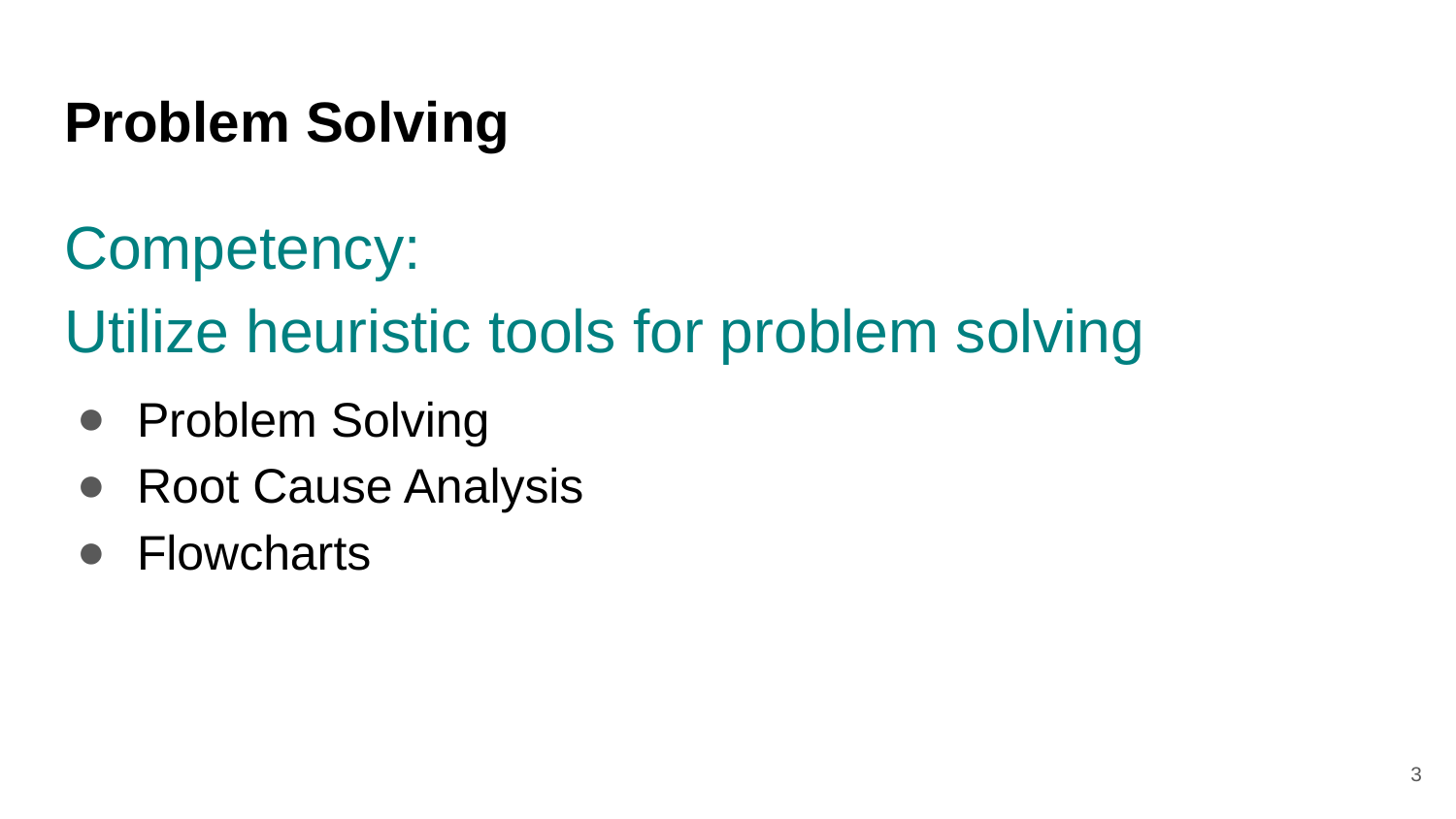

# Problem Solving
Competency:
Utilize heuristic tools for problem solving
Problem Solving
Root Cause Analysis
Flowcharts

3